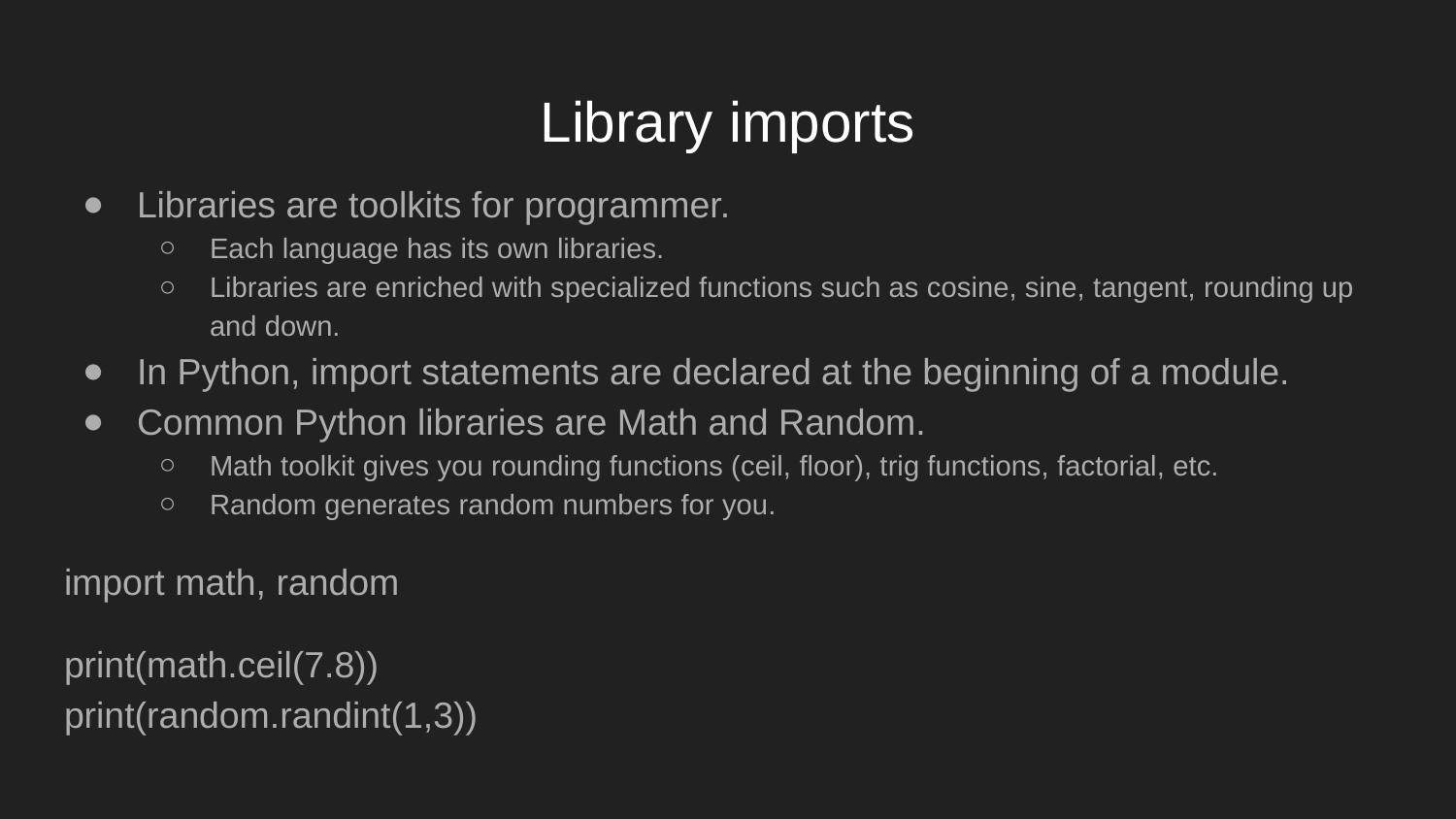

# Library imports
Libraries are toolkits for programmer.
Each language has its own libraries.
Libraries are enriched with specialized functions such as cosine, sine, tangent, rounding up and down.
In Python, import statements are declared at the beginning of a module.
Common Python libraries are Math and Random.
Math toolkit gives you rounding functions (ceil, floor), trig functions, factorial, etc.
Random generates random numbers for you.
import math, random
print(math.ceil(7.8))
print(random.randint(1,3))